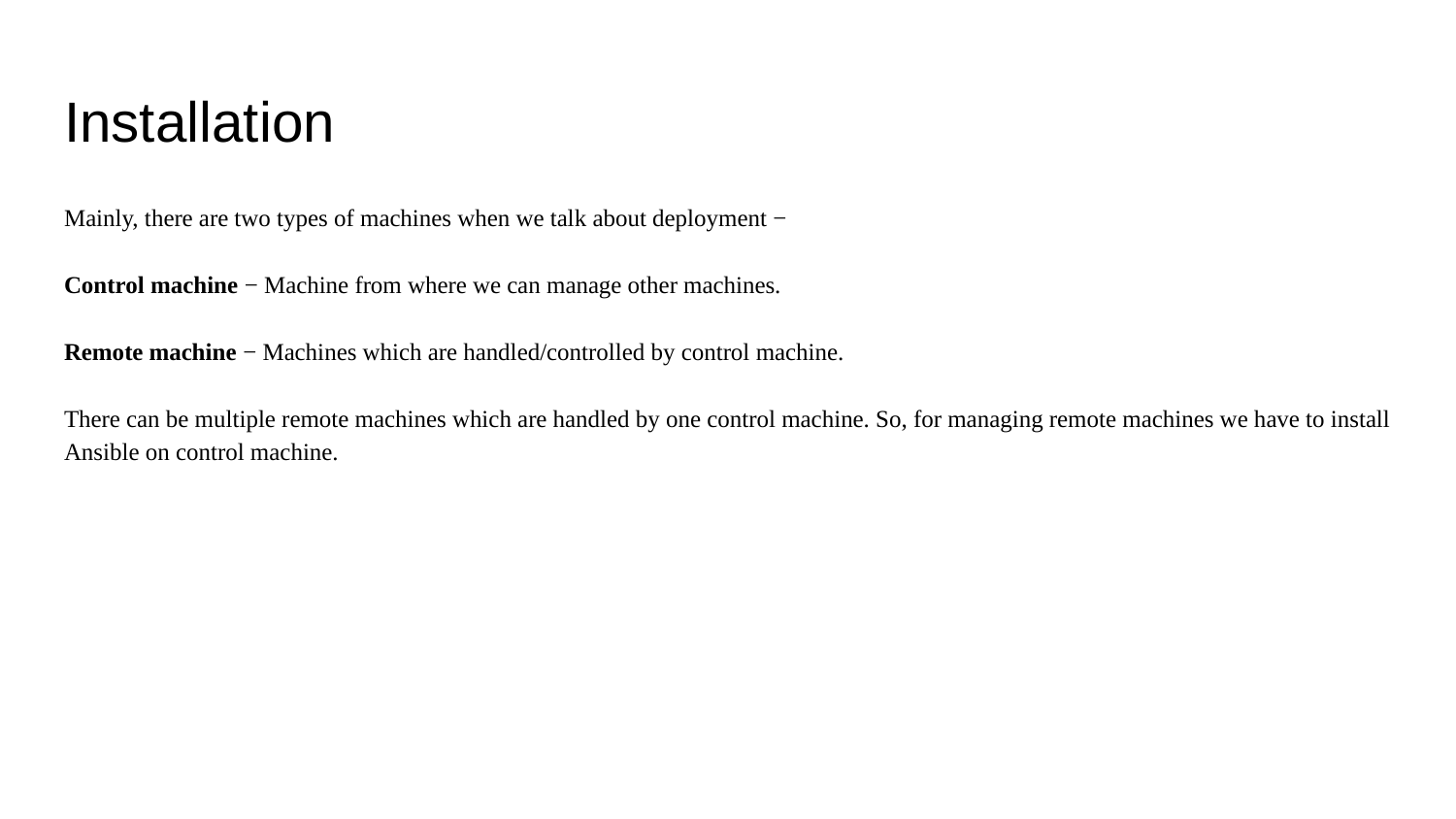

# Installation
Mainly, there are two types of machines when we talk about deployment −
Control machine − Machine from where we can manage other machines.
Remote machine − Machines which are handled/controlled by control machine.
There can be multiple remote machines which are handled by one control machine. So, for managing remote machines we have to install Ansible on control machine.